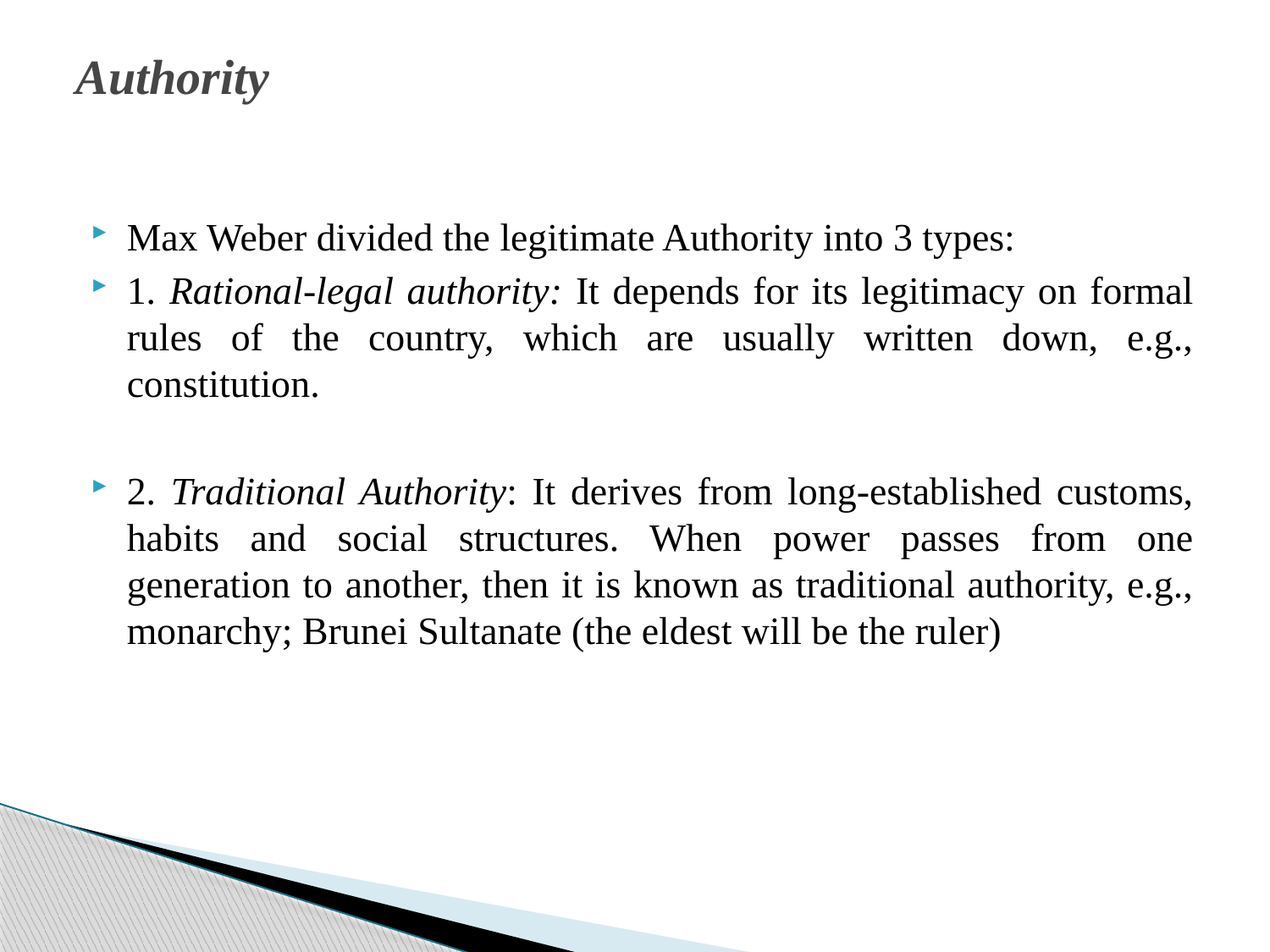

# Authority
Max Weber divided the legitimate Authority into 3 types:
1. Rational-legal authority: It depends for its legitimacy on formal rules of the country, which are usually written down, e.g., constitution.

2. Traditional Authority: It derives from long-established customs, habits and social structures. When power passes from one generation to another, then it is known as traditional authority, e.g., monarchy; Brunei Sultanate (the eldest will be the ruler)